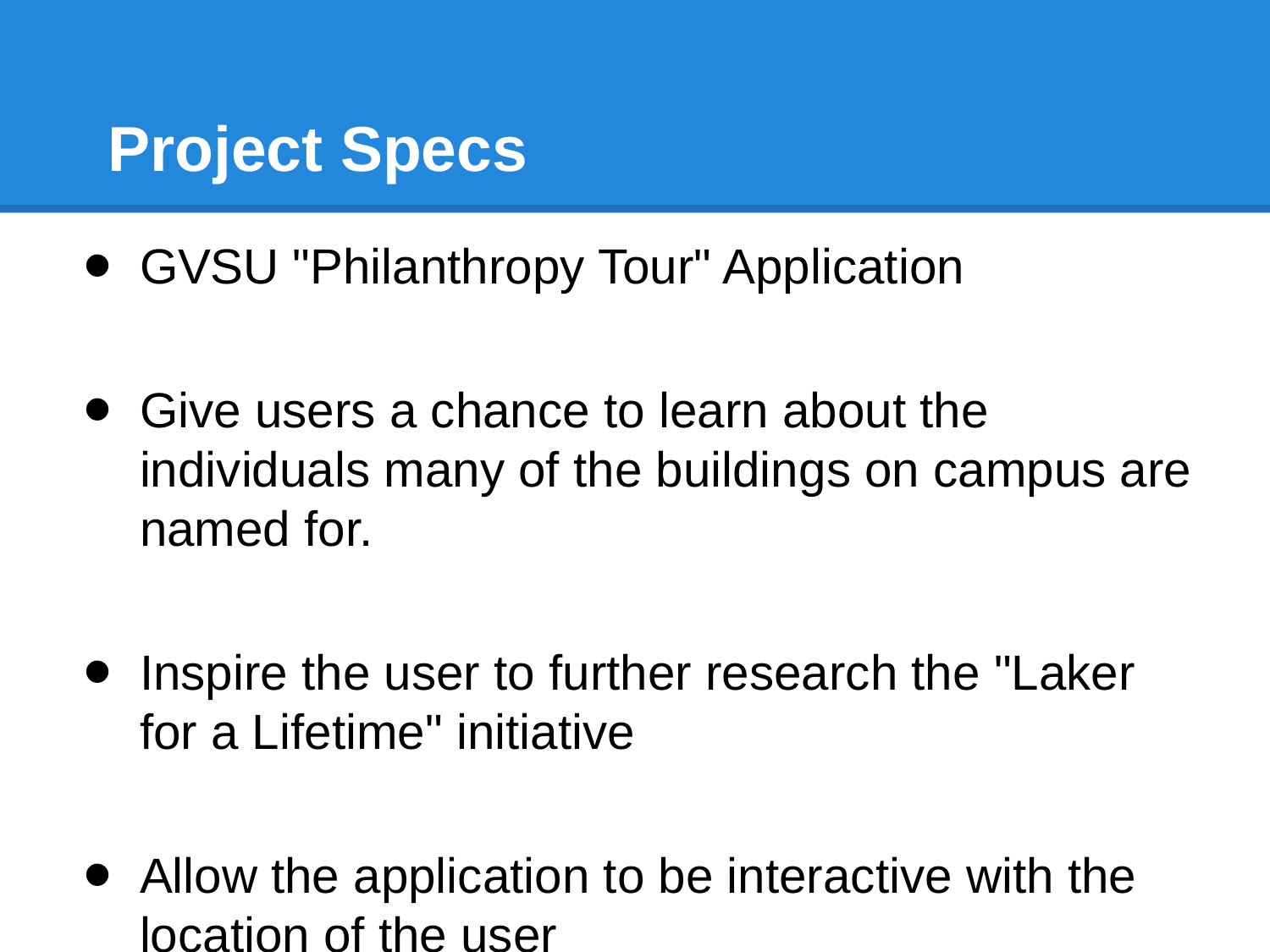

# Project Specs
GVSU "Philanthropy Tour" Application

Give users a chance to learn about the individuals many of the buildings on campus are named for.

Inspire the user to further research the "Laker for a Lifetime" initiative

Allow the application to be interactive with the location of the user